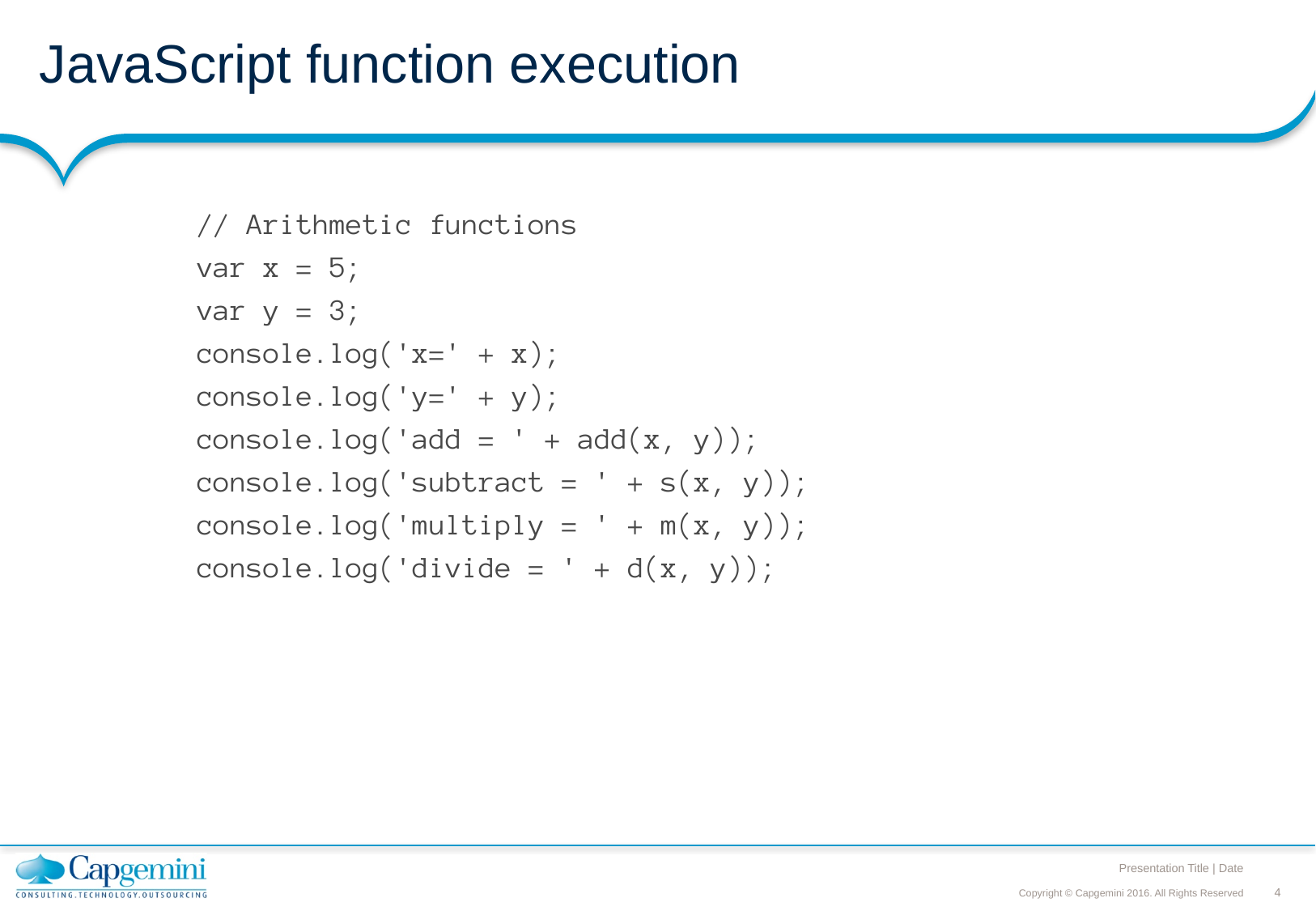

# JavaScript function execution
// Arithmetic functions
var x = 5;
var y = 3;
console.log('x=' + x);
console.log('y=' + y);
console.log('add = ' + add(x, y));
console.log('subtract = ' + s(x, y));
console.log('multiply = ' + m(x, y));
console.log('divide = ' + d(x, y));